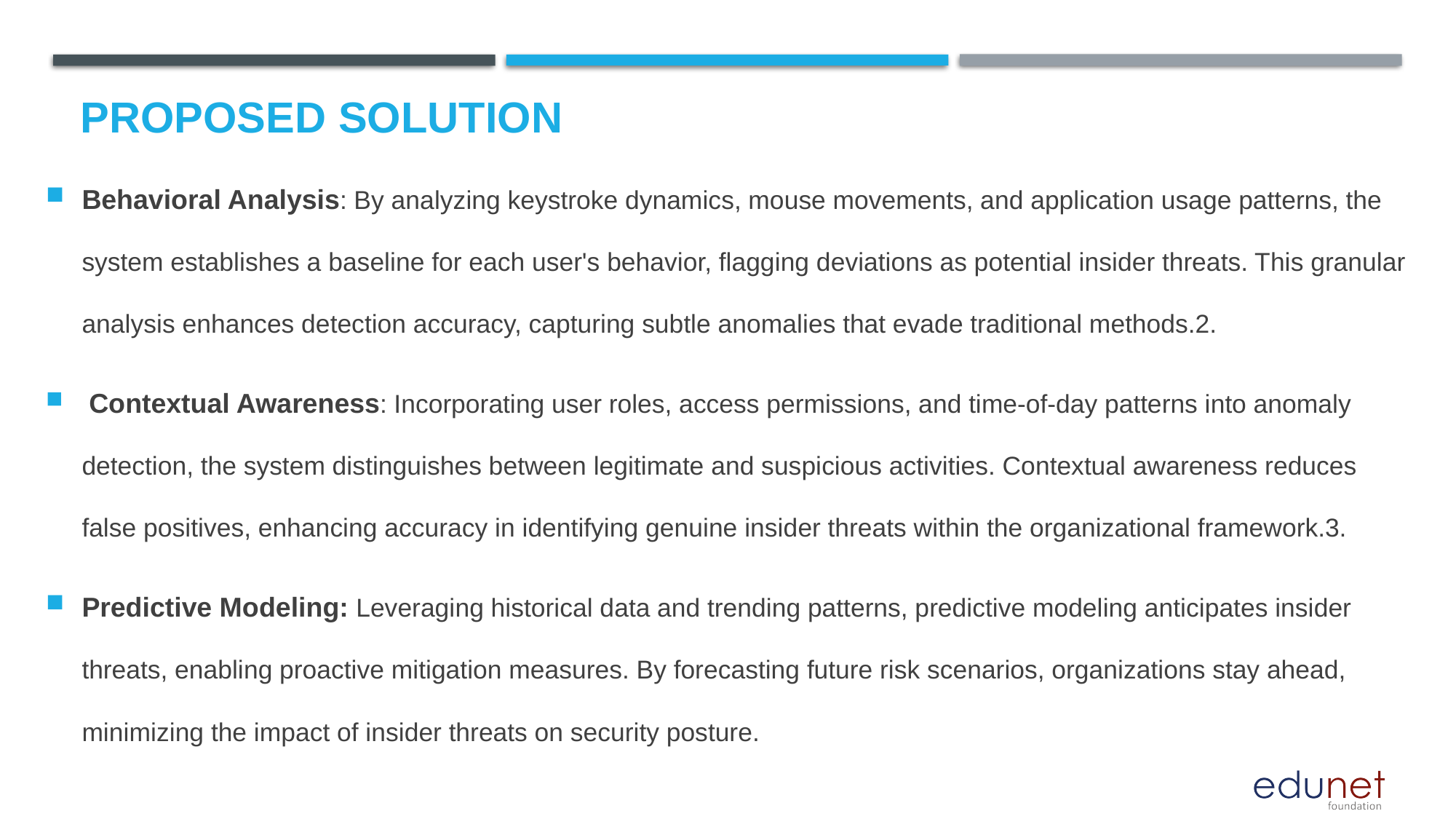

# Proposed Solution
Behavioral Analysis: By analyzing keystroke dynamics, mouse movements, and application usage patterns, the system establishes a baseline for each user's behavior, flagging deviations as potential insider threats. This granular analysis enhances detection accuracy, capturing subtle anomalies that evade traditional methods.2.
 Contextual Awareness: Incorporating user roles, access permissions, and time-of-day patterns into anomaly detection, the system distinguishes between legitimate and suspicious activities. Contextual awareness reduces false positives, enhancing accuracy in identifying genuine insider threats within the organizational framework.3.
Predictive Modeling: Leveraging historical data and trending patterns, predictive modeling anticipates insider threats, enabling proactive mitigation measures. By forecasting future risk scenarios, organizations stay ahead, minimizing the impact of insider threats on security posture.